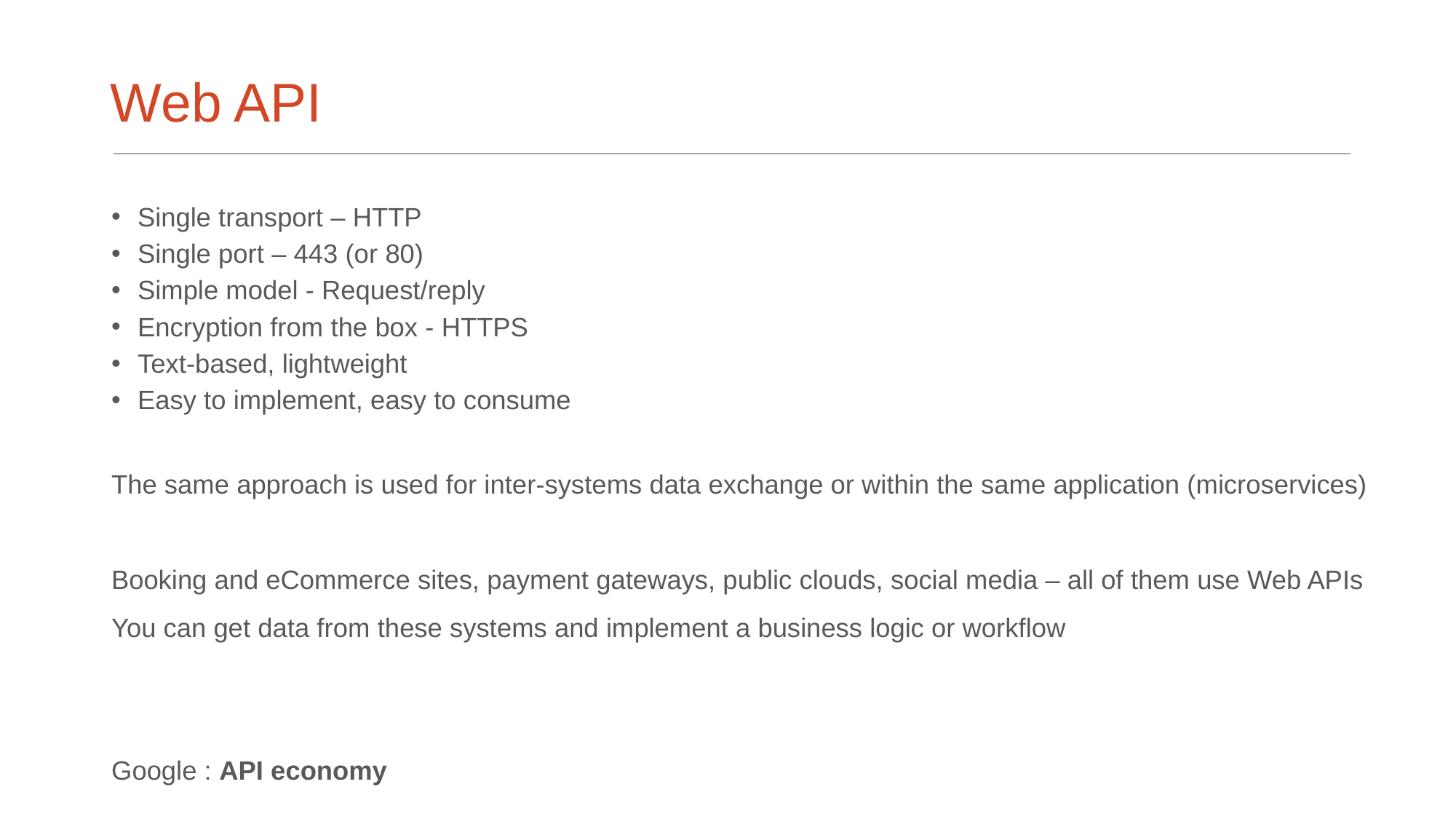

# Web API

Single transport – HTTP
Single port – 443 (or 80)
Simple model - Request/reply
Encryption from the box - HTTPS
Text-based, lightweight
Easy to implement, easy to consume

The same approach is used for inter-systems data exchange or within the same application (microservices)

Booking and eCommerce sites, payment gateways, public clouds, social media – all of them use Web APIs
You can get data from these systems and implement a business logic or workflow

Google : API economy